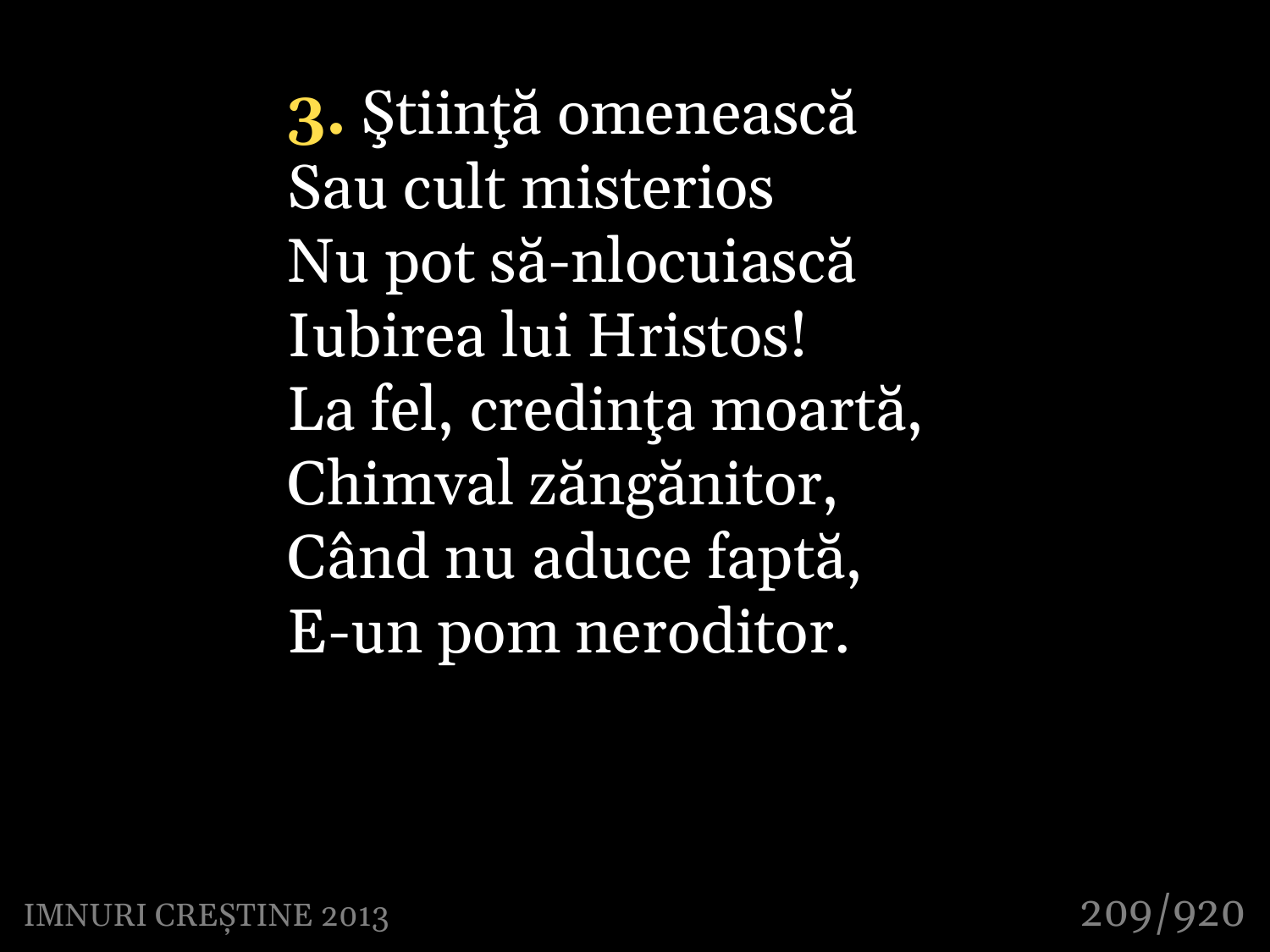

3. Ştiinţă omenească
Sau cult misterios
Nu pot să-nlocuiască
Iubirea lui Hristos!
La fel, credinţa moartă,
Chimval zăngănitor,
Când nu aduce faptă,
E-un pom neroditor.
209/920
IMNURI CREȘTINE 2013